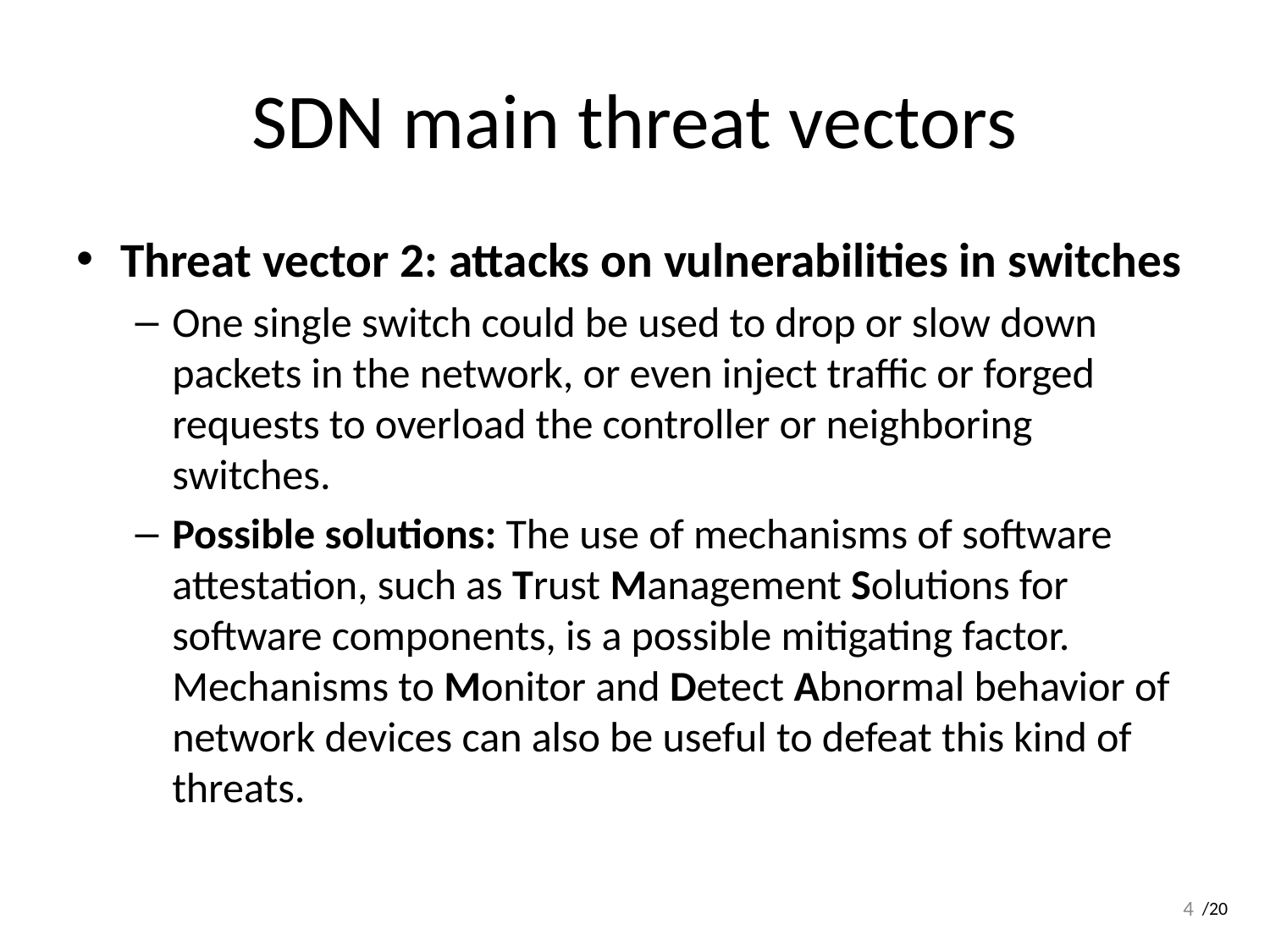

# SDN main threat vectors
Threat vector 2: attacks on vulnerabilities in switches
One single switch could be used to drop or slow down packets in the network, or even inject traﬃc or forged requests to overload the controller or neighboring switches.
Possible solutions: The use of mechanisms of software attestation, such as Trust Management Solutions for software components, is a possible mitigating factor. Mechanisms to Monitor and Detect Abnormal behavior of network devices can also be useful to defeat this kind of threats.
4
/20